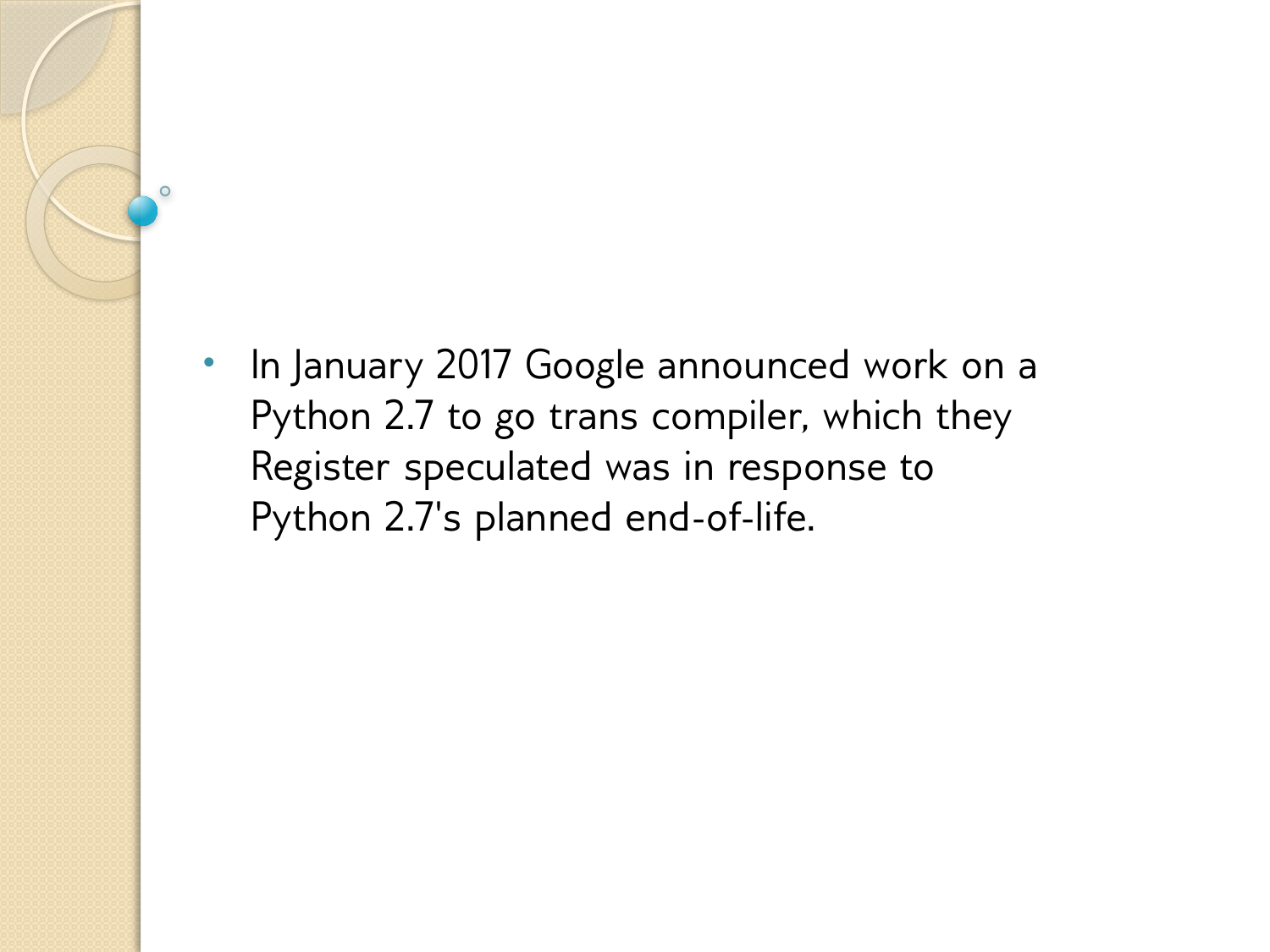

In January 2017 Google announced work on a Python 2.7 to go trans compiler, which they Register speculated was in response to Python 2.7's planned end-of-life.